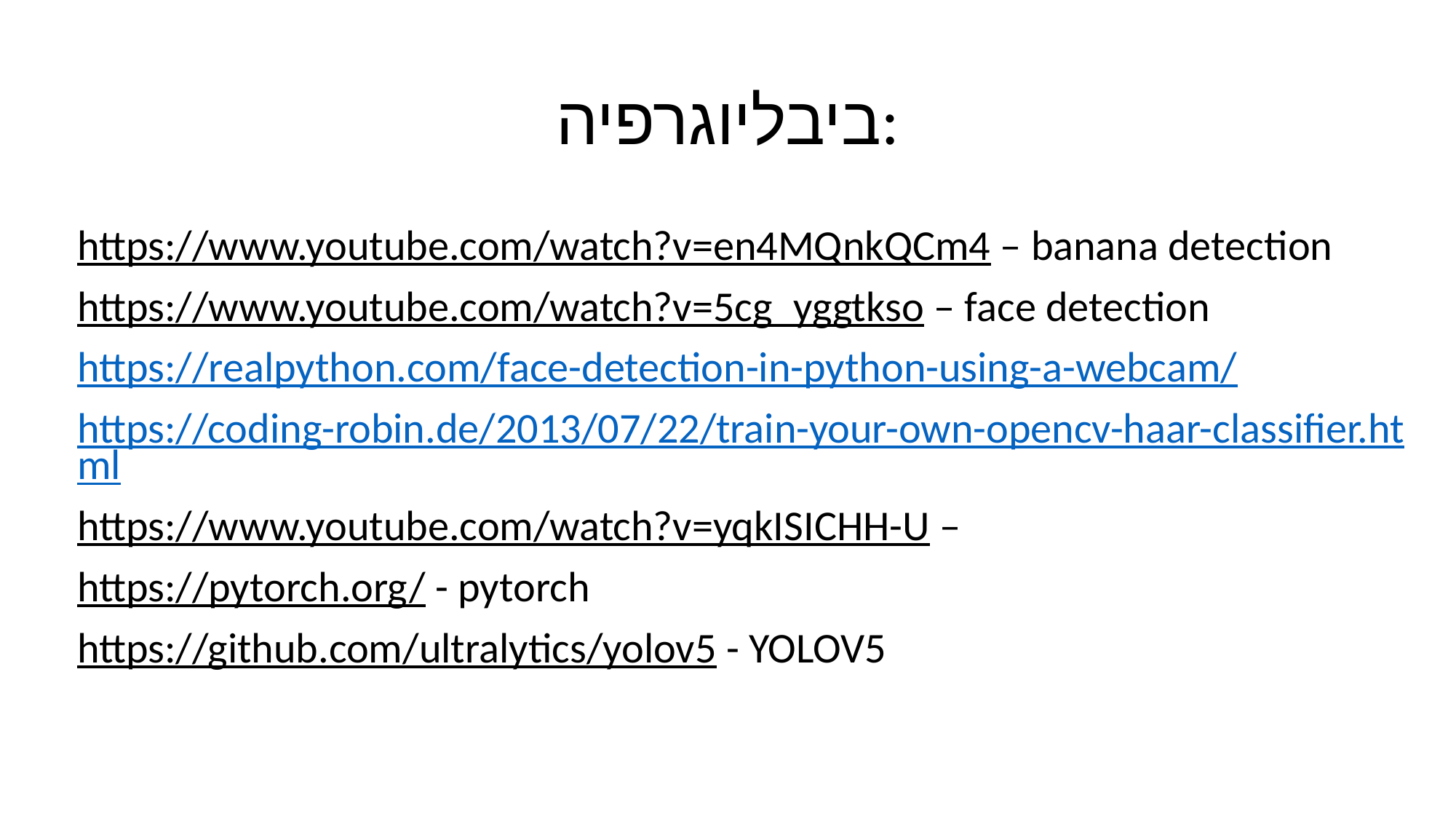

# ביבליוגרפיה:
https://www.youtube.com/watch?v=en4MQnkQCm4 – banana detection
https://www.youtube.com/watch?v=5cg_yggtkso – face detection
https://realpython.com/face-detection-in-python-using-a-webcam/
https://coding-robin.de/2013/07/22/train-your-own-opencv-haar-classifier.html
https://www.youtube.com/watch?v=yqkISICHH-U –
https://pytorch.org/ - pytorch
https://github.com/ultralytics/yolov5 - YOLOV5